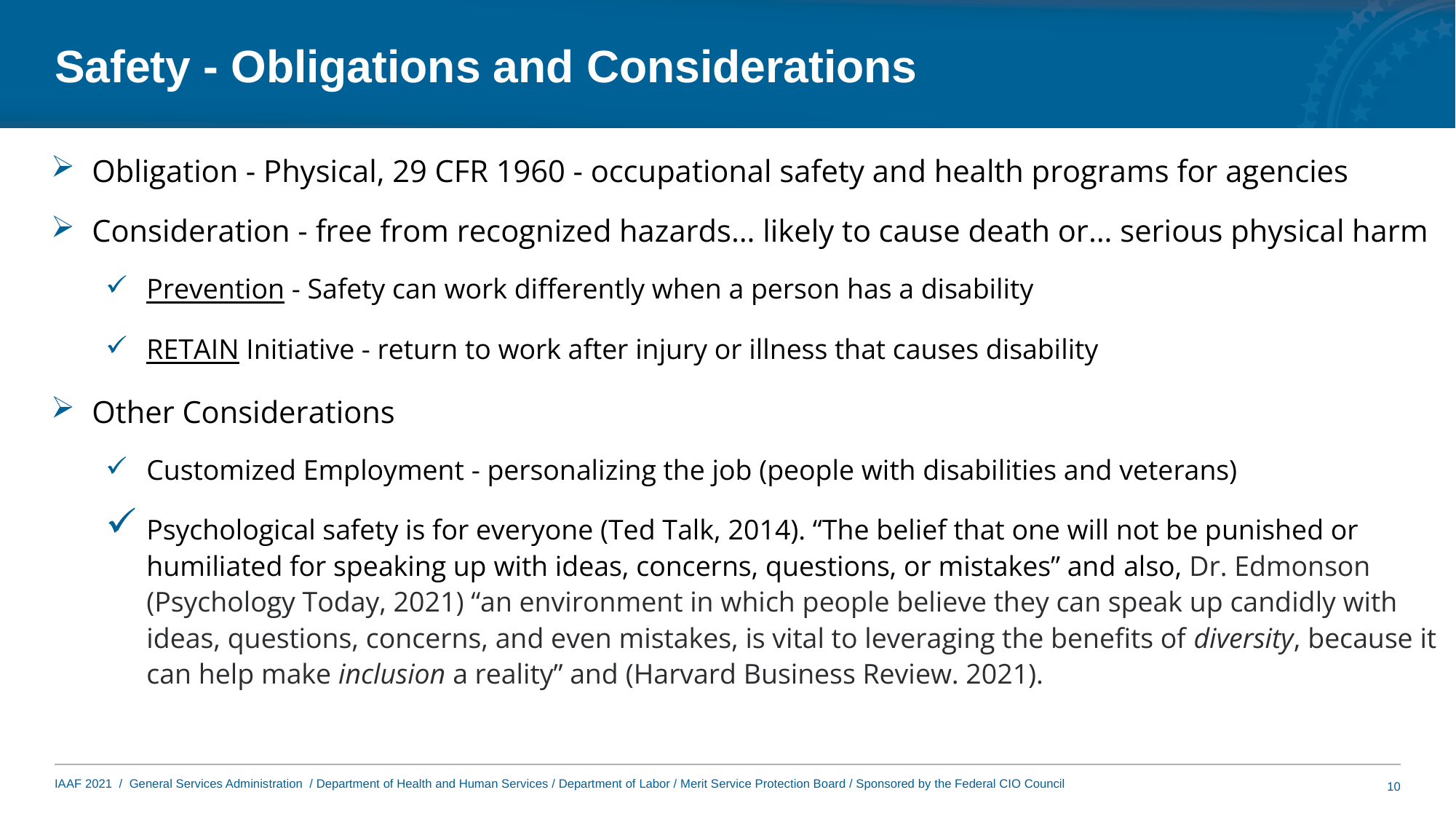

# Safety - Obligations and Considerations
Obligation - Physical, 29 CFR 1960 - occupational safety and health programs for agencies
Consideration - free from recognized hazards… likely to cause death or… serious physical harm
Prevention - Safety can work differently when a person has a disability
RETAIN Initiative - return to work after injury or illness that causes disability
Other Considerations
Customized Employment - personalizing the job (people with disabilities and veterans)
Psychological safety is for everyone (Ted Talk, 2014). “The belief that one will not be punished or humiliated for speaking up with ideas, concerns, questions, or mistakes” and also, Dr. Edmonson (Psychology Today, 2021) “an environment in which people believe they can speak up candidly with ideas, questions, concerns, and even mistakes, is vital to leveraging the benefits of diversity, because it can help make inclusion a reality” and (Harvard Business Review. 2021).
10